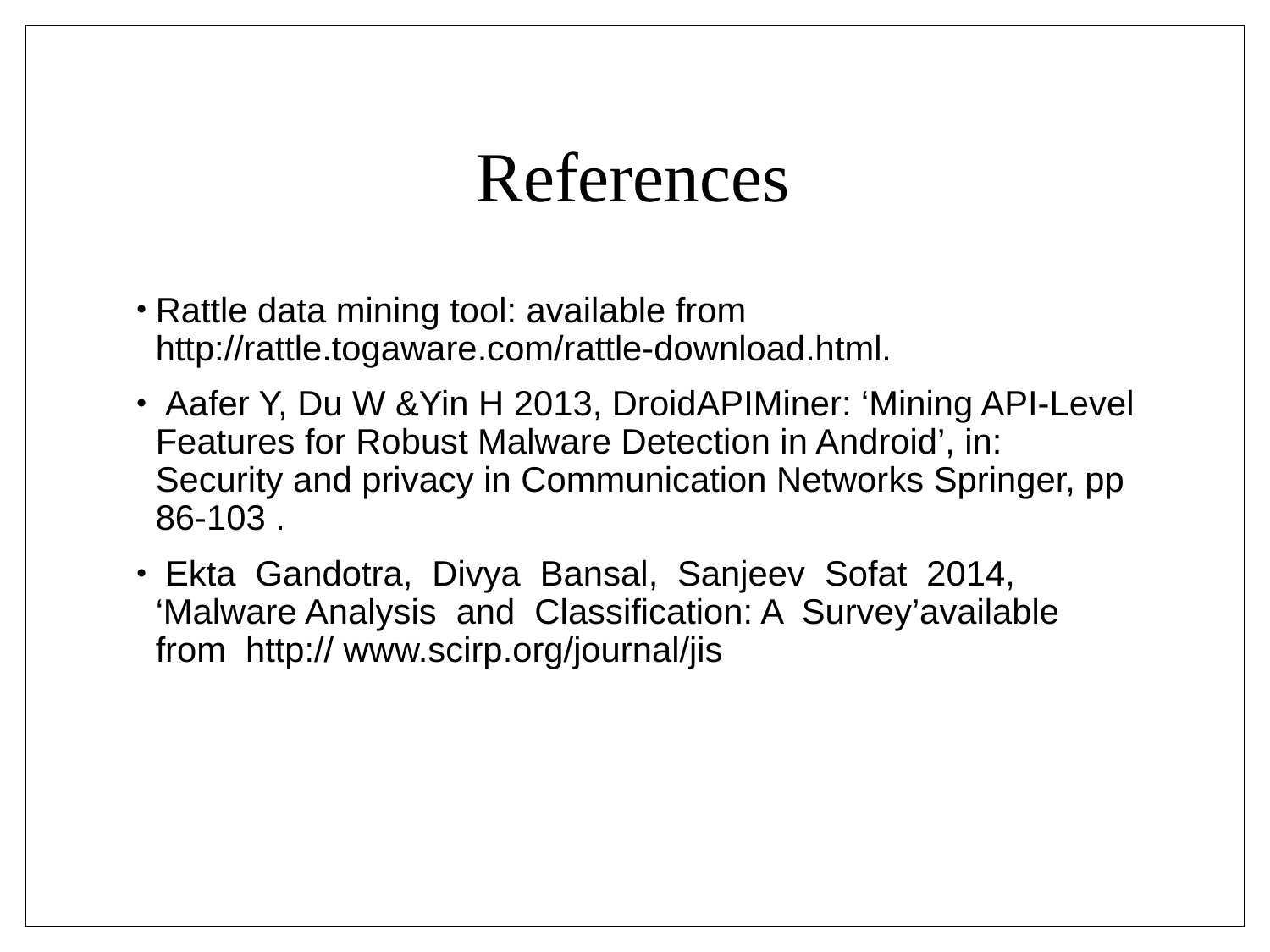

# References
Rattle data mining tool: available from http://rattle.togaware.com/rattle-download.html.
 Aafer Y, Du W &Yin H 2013, DroidAPIMiner: ‘Mining API-Level Features for Robust Malware Detection in Android’, in: Security and privacy in Communication Networks Springer, pp 86-103 .
 Ekta  Gandotra,  Divya  Bansal,  Sanjeev  Sofat  2014, ‘Malware Analysis  and  Classification: A  Survey’available  from  http:// www.scirp.org/journal/jis